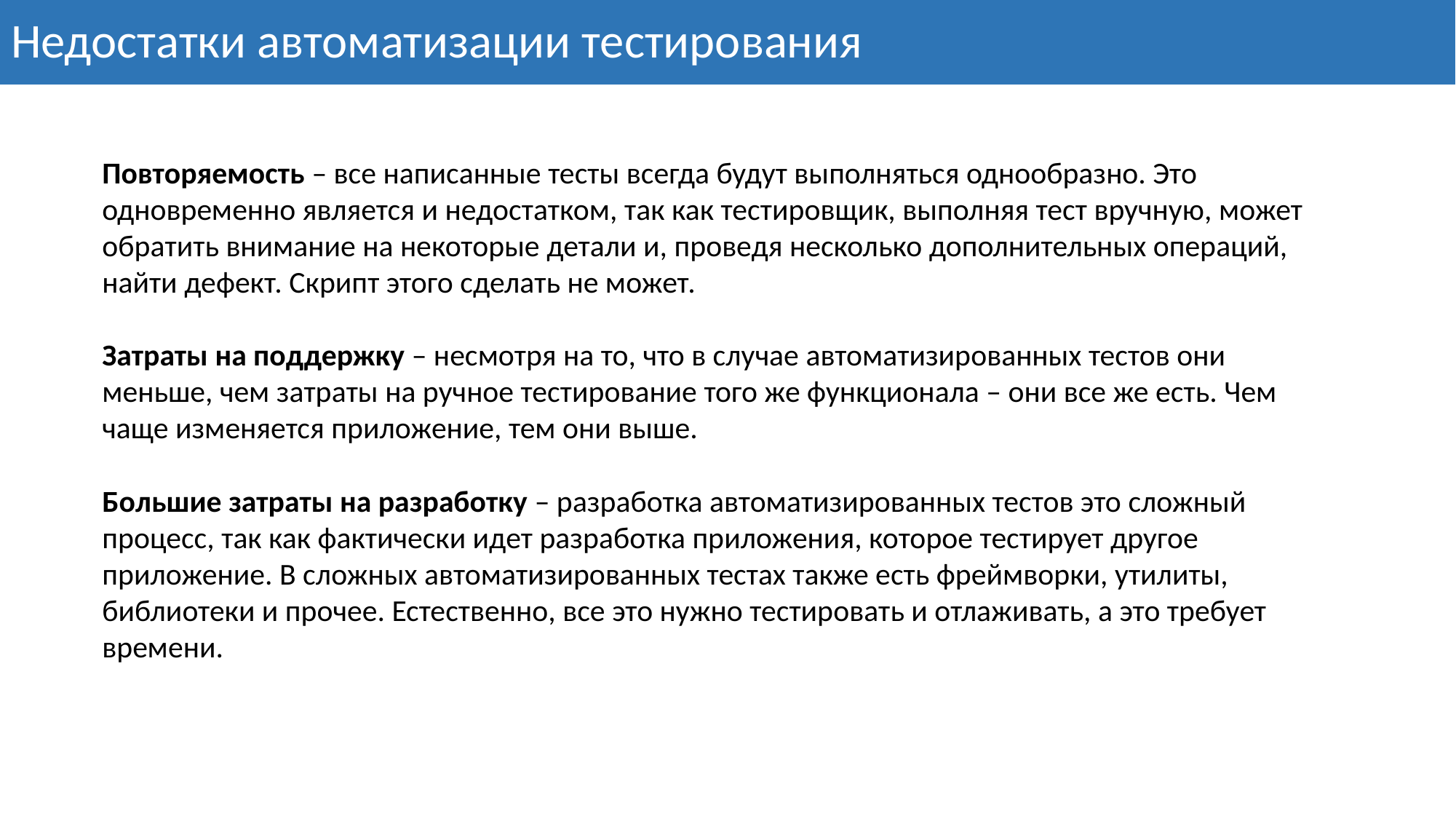

# Недостатки автоматизации тестирования
Повторяемость – все написанные тесты всегда будут выполняться однообразно. Это одновременно является и недостатком, так как тестировщик, выполняя тест вручную, может обратить внимание на некоторые детали и, проведя несколько дополнительных операций, найти дефект. Скрипт этого сделать не может.
Затраты на поддержку – несмотря на то, что в случае автоматизированных тестов они меньше, чем затраты на ручное тестирование того же функционала – они все же есть. Чем чаще изменяется приложение, тем они выше.

Большие затраты на разработку – разработка автоматизированных тестов это сложный процесс, так как фактически идет разработка приложения, которое тестирует другое приложение. В сложных автоматизированных тестах также есть фреймворки, утилиты, библиотеки и прочее. Естественно, все это нужно тестировать и отлаживать, а это требует времени.